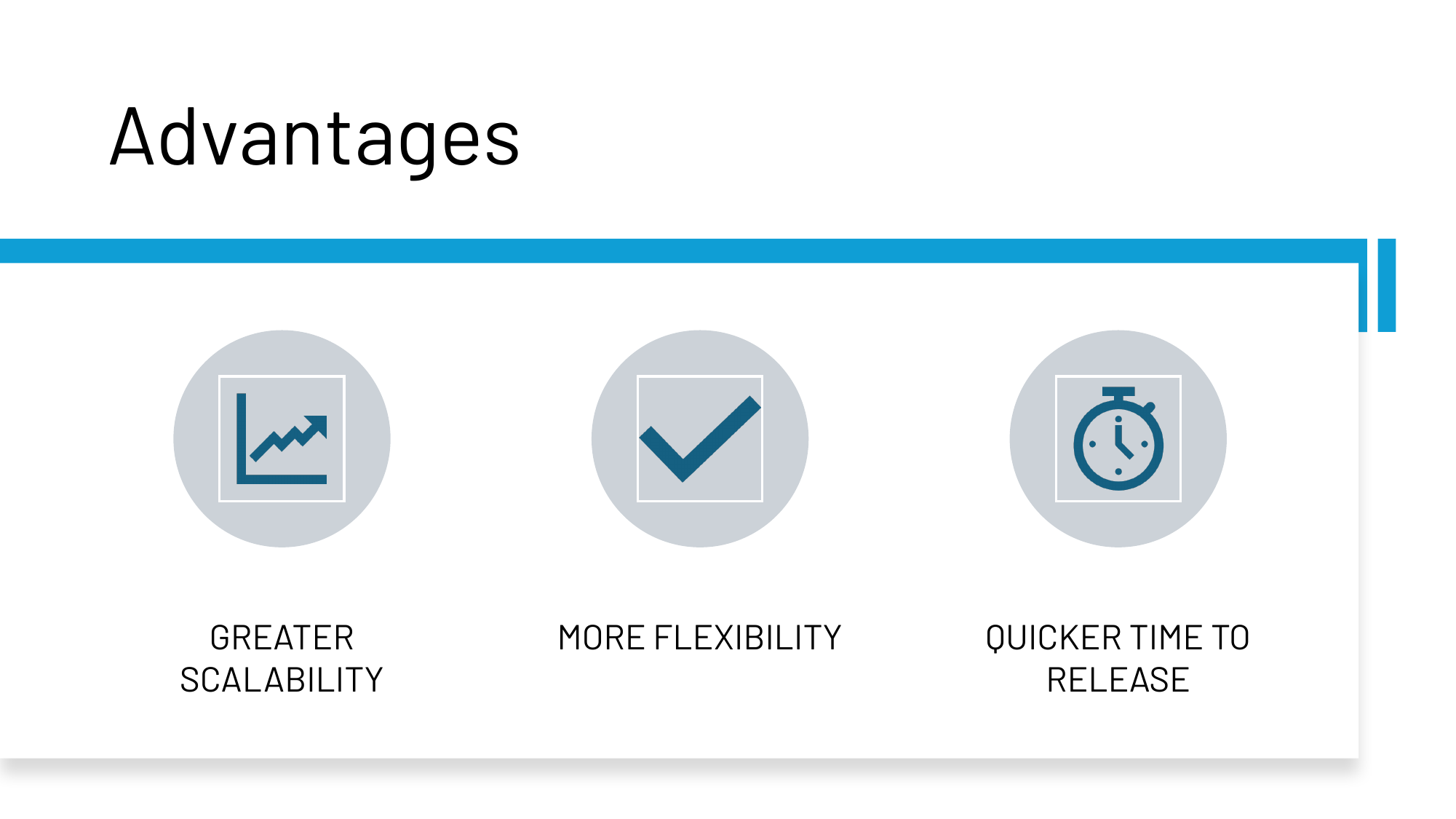

# Advantages

Greater Scalability
More Flexibility
Quicker time to release